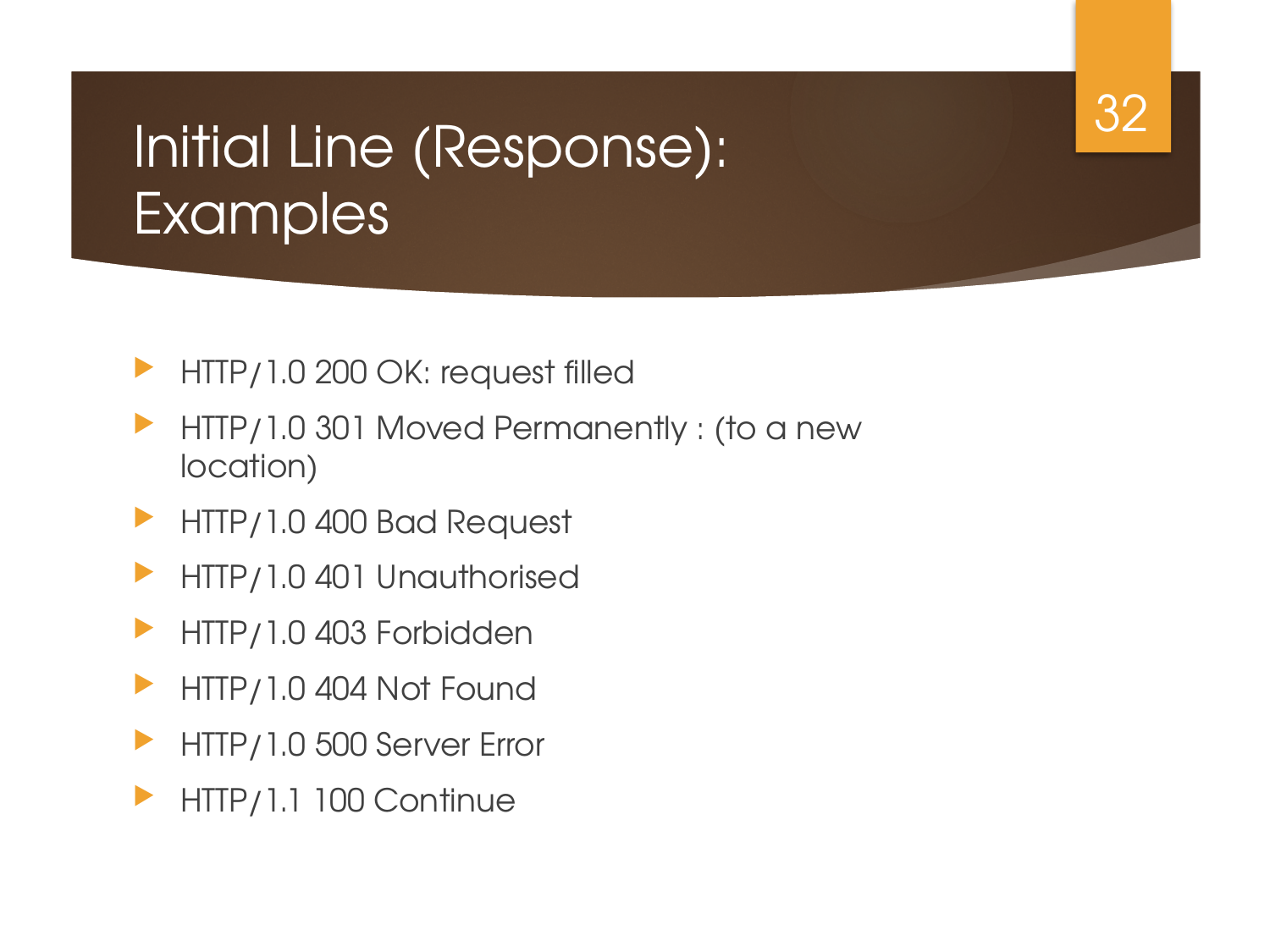

32
# Initial Line (Response): Examples
HTTP/1.0 200 OK: request filled
HTTP/1.0 301 Moved Permanently : (to a new location)
HTTP/1.0 400 Bad Request
HTTP/1.0 401 Unauthorised
HTTP/1.0 403 Forbidden
HTTP/1.0 404 Not Found
HTTP/1.0 500 Server Error
HTTP/1.1 100 Continue